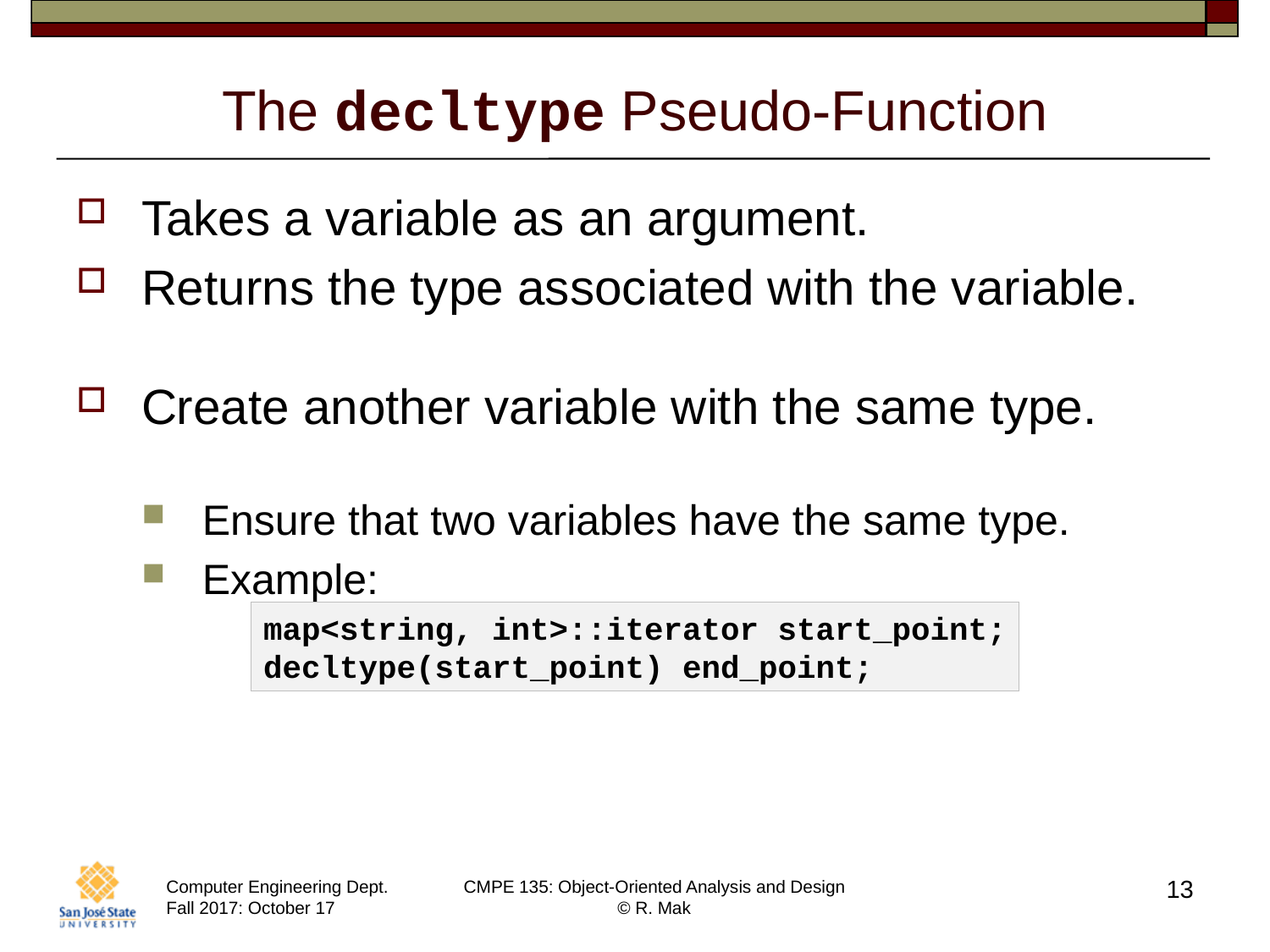

# The decltype Pseudo-Function
Takes a variable as an argument.
Returns the type associated with the variable.

Create another variable with the same type.

Ensure that two variables have the same type.
Example:
map<string, int>::iterator start_point;
decltype(start_point) end_point;
13